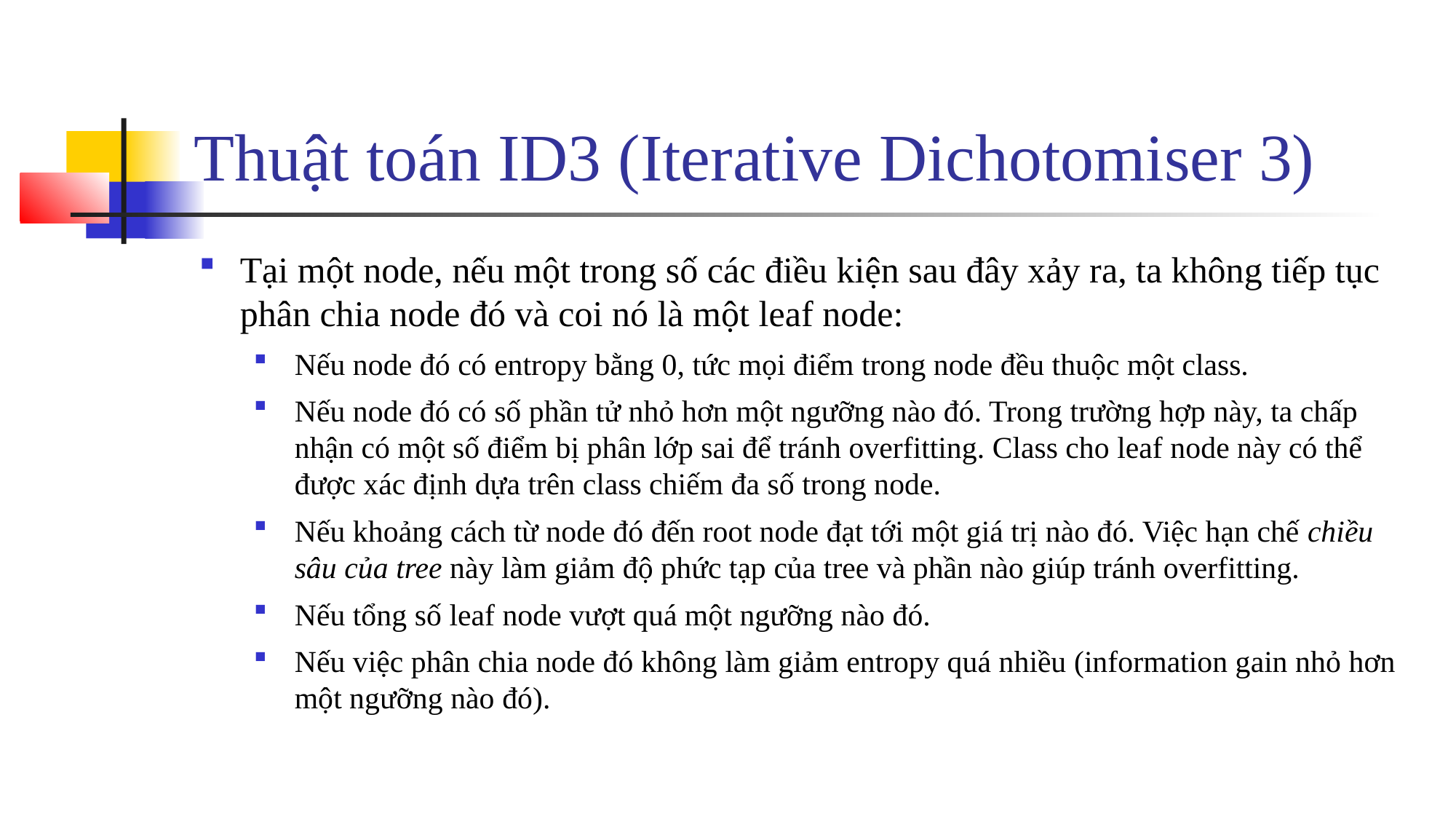

# Thuật toán ID3 (Iterative Dichotomiser 3)
Tại một node, nếu một trong số các điều kiện sau đây xảy ra, ta không tiếp tục phân chia node đó và coi nó là một leaf node:
Nếu node đó có entropy bằng 0, tức mọi điểm trong node đều thuộc một class.
Nếu node đó có số phần tử nhỏ hơn một ngưỡng nào đó. Trong trường hợp này, ta chấp nhận có một số điểm bị phân lớp sai để tránh overfitting. Class cho leaf node này có thể được xác định dựa trên class chiếm đa số trong node.
Nếu khoảng cách từ node đó đến root node đạt tới một giá trị nào đó. Việc hạn chế chiều sâu của tree này làm giảm độ phức tạp của tree và phần nào giúp tránh overfitting.
Nếu tổng số leaf node vượt quá một ngưỡng nào đó.
Nếu việc phân chia node đó không làm giảm entropy quá nhiều (information gain nhỏ hơn một ngưỡng nào đó).